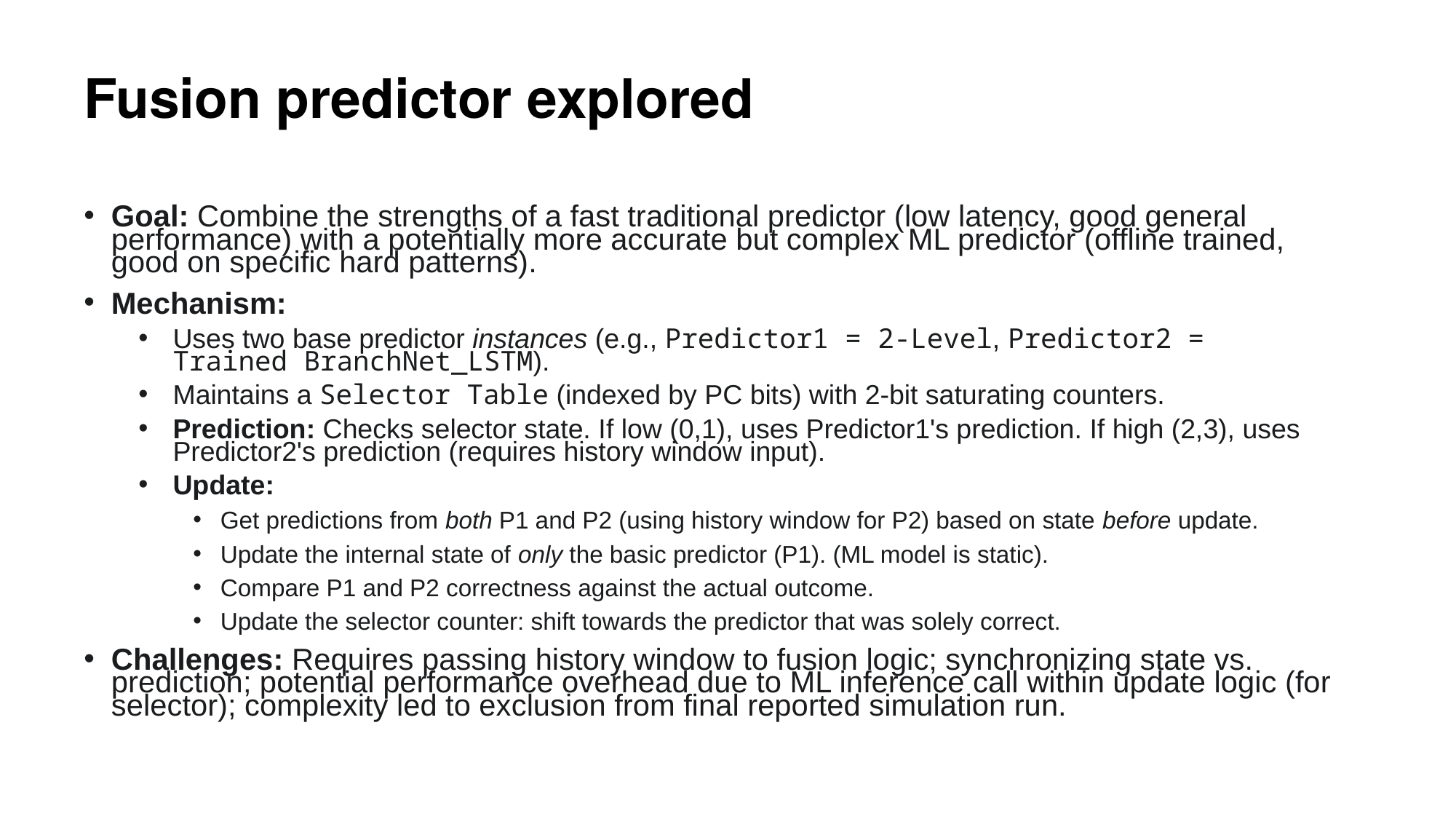

# Fusion predictor explored
Goal: Combine the strengths of a fast traditional predictor (low latency, good general performance) with a potentially more accurate but complex ML predictor (offline trained, good on specific hard patterns).
Mechanism:
Uses two base predictor instances (e.g., Predictor1 = 2-Level, Predictor2 = Trained BranchNet_LSTM).
Maintains a Selector Table (indexed by PC bits) with 2-bit saturating counters.
Prediction: Checks selector state. If low (0,1), uses Predictor1's prediction. If high (2,3), uses Predictor2's prediction (requires history window input).
Update:
Get predictions from both P1 and P2 (using history window for P2) based on state before update.
Update the internal state of only the basic predictor (P1). (ML model is static).
Compare P1 and P2 correctness against the actual outcome.
Update the selector counter: shift towards the predictor that was solely correct.
Challenges: Requires passing history window to fusion logic; synchronizing state vs. prediction; potential performance overhead due to ML inference call within update logic (for selector); complexity led to exclusion from final reported simulation run.